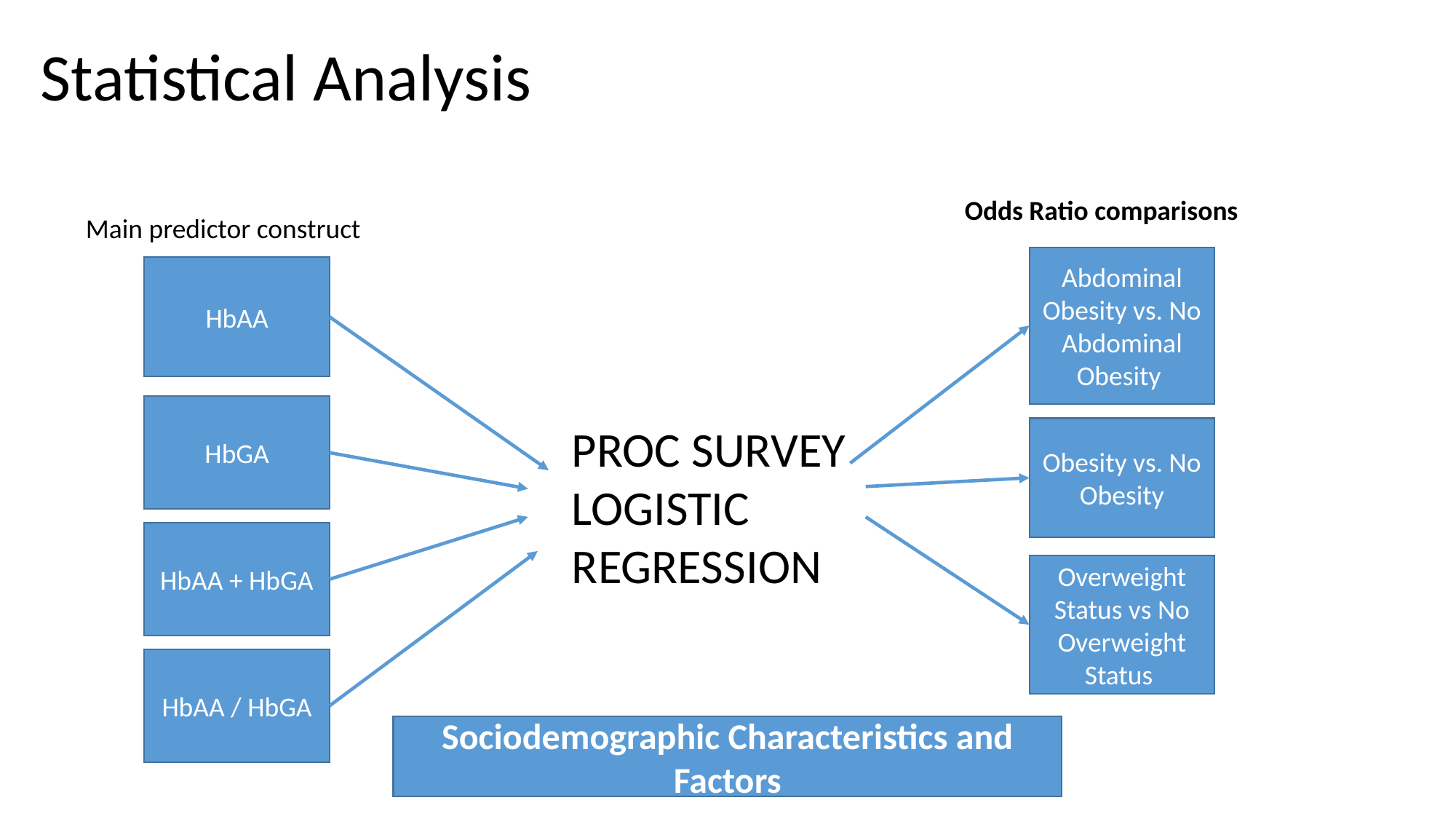

# Statistical Analysis
Odds Ratio comparisons
Main predictor construct
Abdominal Obesity vs. No Abdominal Obesity
HbAA
HbGA
PROC SURVEY LOGISTIC REGRESSION
Obesity vs. No Obesity
HbAA + HbGA
Overweight Status vs No Overweight Status
HbAA / HbGA
Sociodemographic Characteristics and Factors